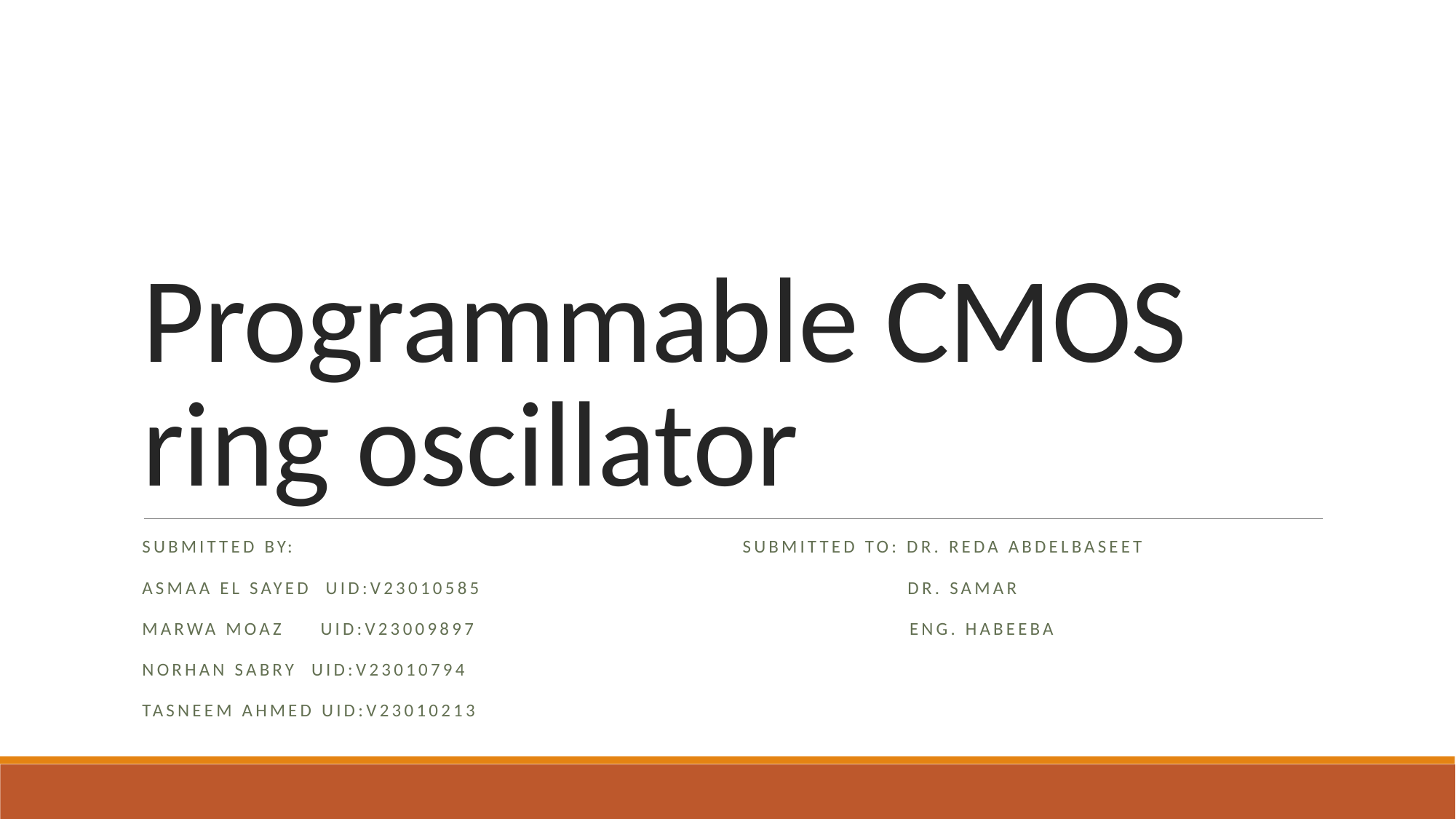

# Programmable CMOS ring oscillator
Submitted by:                                                              Submitted to: Dr. reda abdelbaseet
Asmaa el sayed  UID:V23010585                                                           Dr. Samar
Marwa Moaz     UID:V23009897                                                            Eng. Habeeba
Norhan Sabry  UID:V23010794
Tasneem Ahmed UID:V23010213